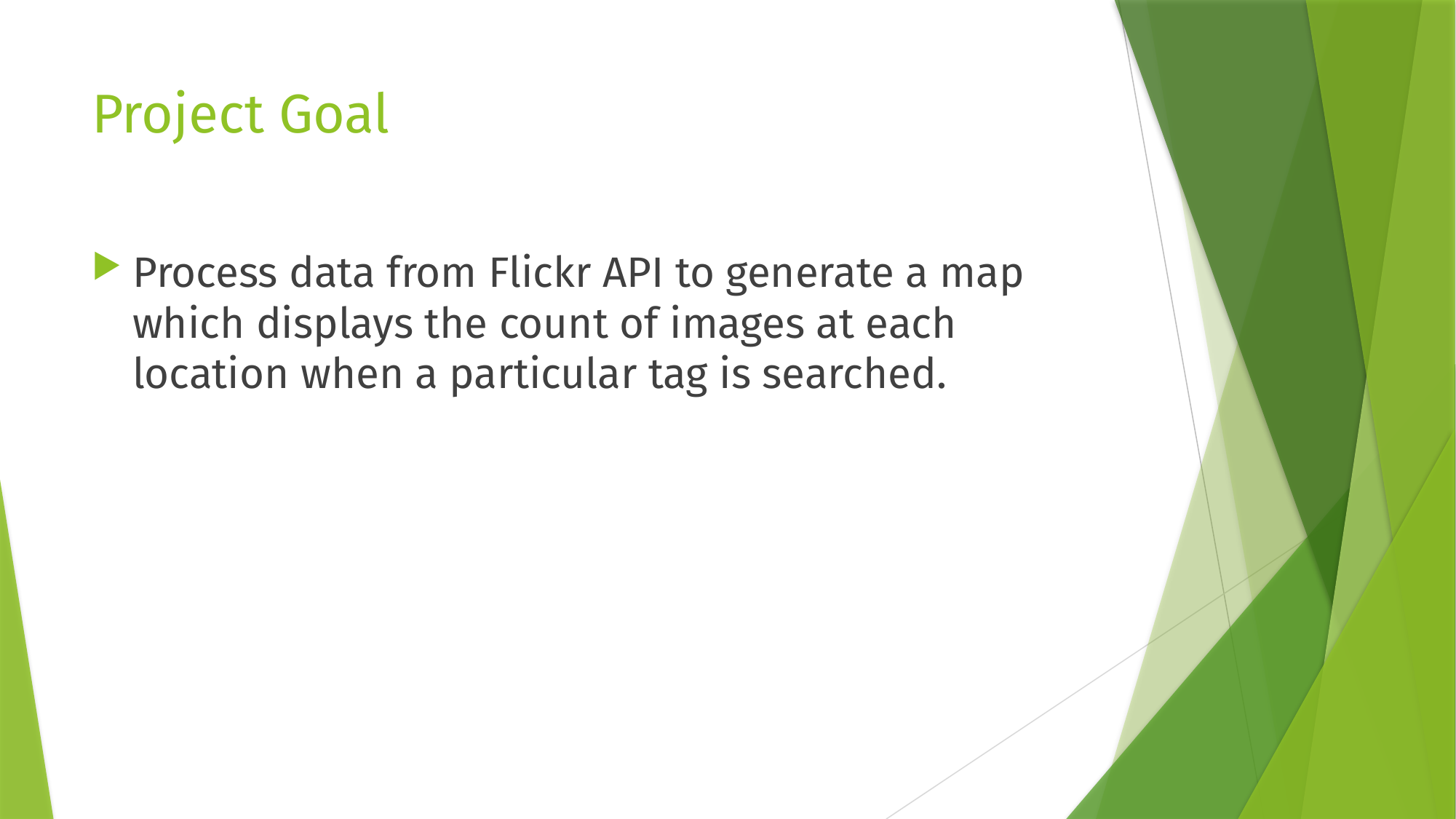

# Project Goal
Process data from Flickr API to generate a map which displays the count of images at each location when a particular tag is searched.